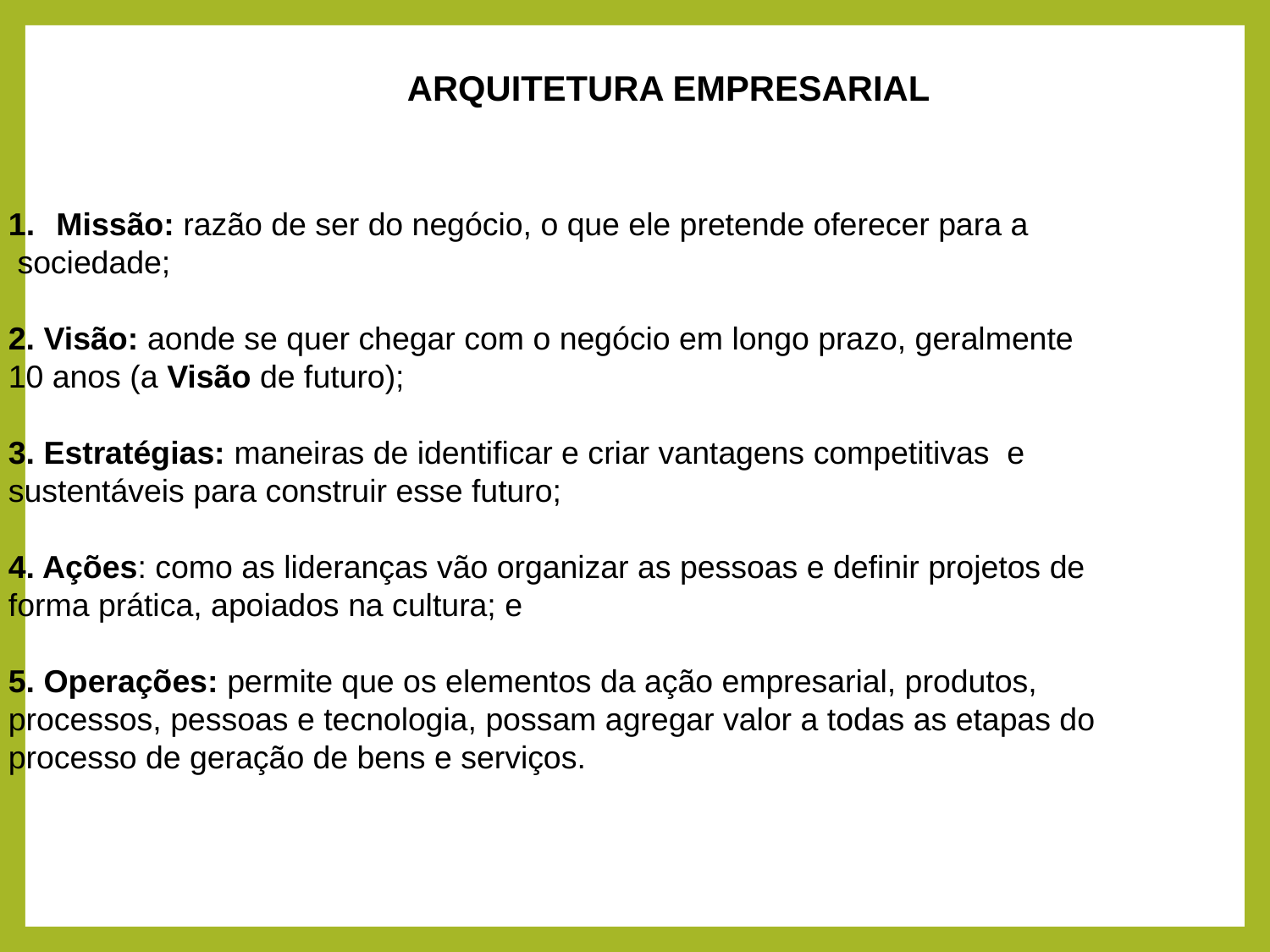

ARQUITETURA EMPRESARIAL
Missão: razão de ser do negócio, o que ele pretende oferecer para a
 sociedade;

2. Visão: aonde se quer chegar com o negócio em longo prazo, geralmente
10 anos (a Visão de futuro);

3. Estratégias: maneiras de identificar e criar vantagens competitivas  e
sustentáveis para construir esse futuro;

4. Ações: como as lideranças vão organizar as pessoas e definir projetos de
forma prática, apoiados na cultura; e

5. Operações: permite que os elementos da ação empresarial, produtos,
processos, pessoas e tecnologia, possam agregar valor a todas as etapas do
processo de geração de bens e serviços.